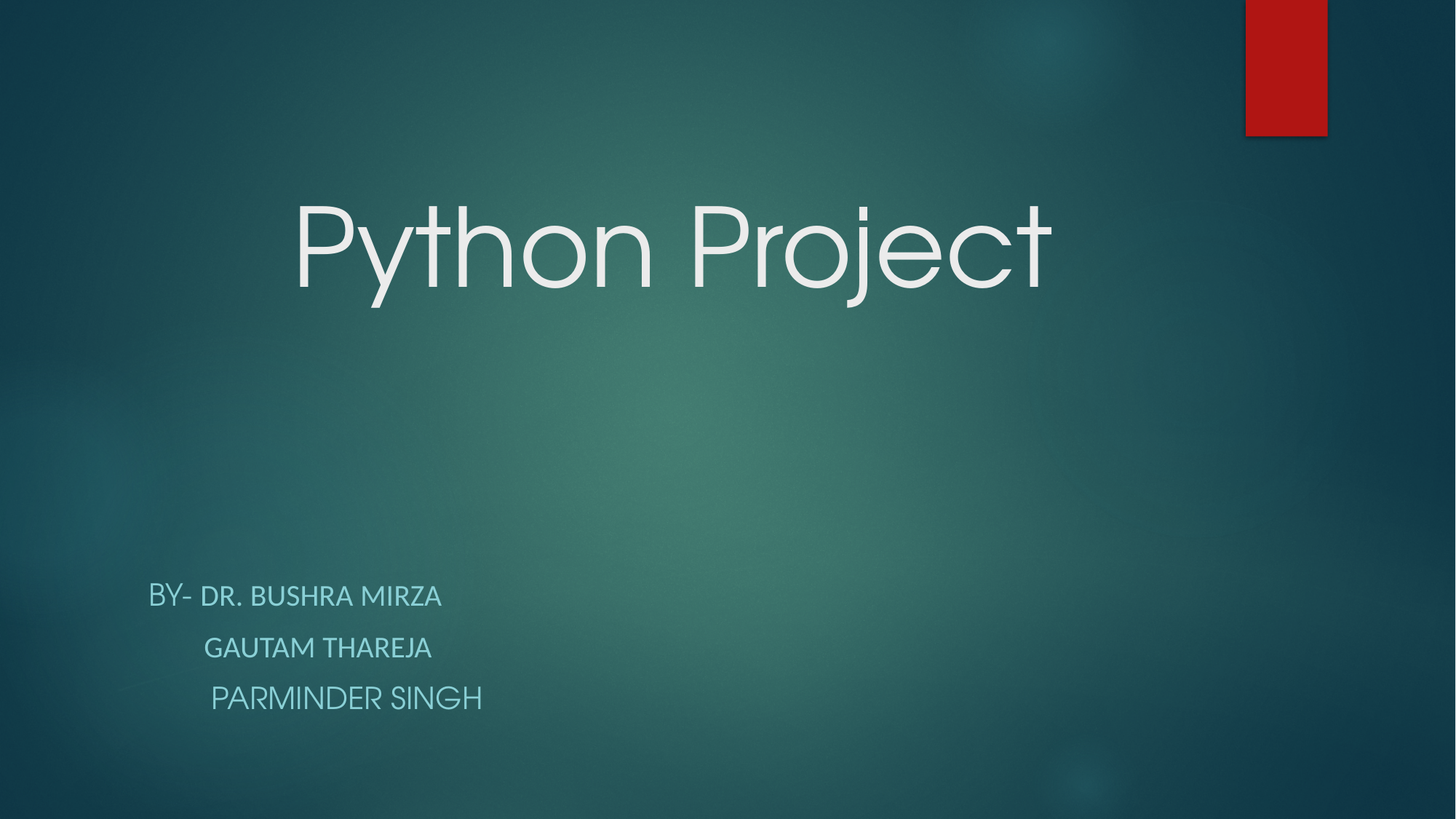

# Python Project
By- Dr. Bushra Mirza
        Gautam Thareja
         Parminder Singh